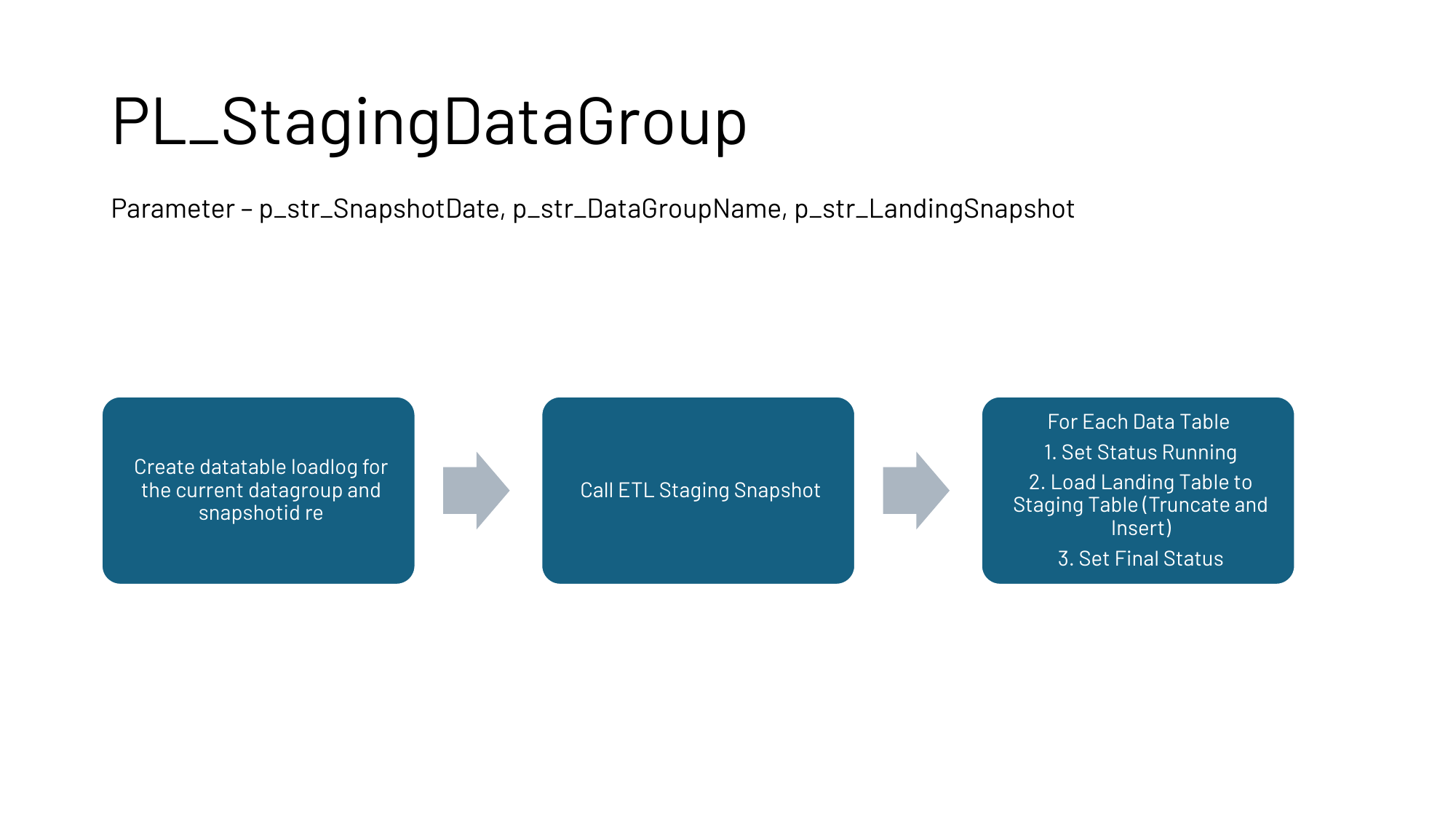

# PL_StagingDataGroup
Parameter – p_str_SnapshotDate, p_str_DataGroupName, p_str_LandingSnapshot
Create datatable loadlog for the current datagroup and snapshotid re

Call ETL Staging Snapshot

For Each Data Table
1. Set Status Running
2. Load Landing Table to Staging Table (Truncate and Insert)
3. Set Final Status